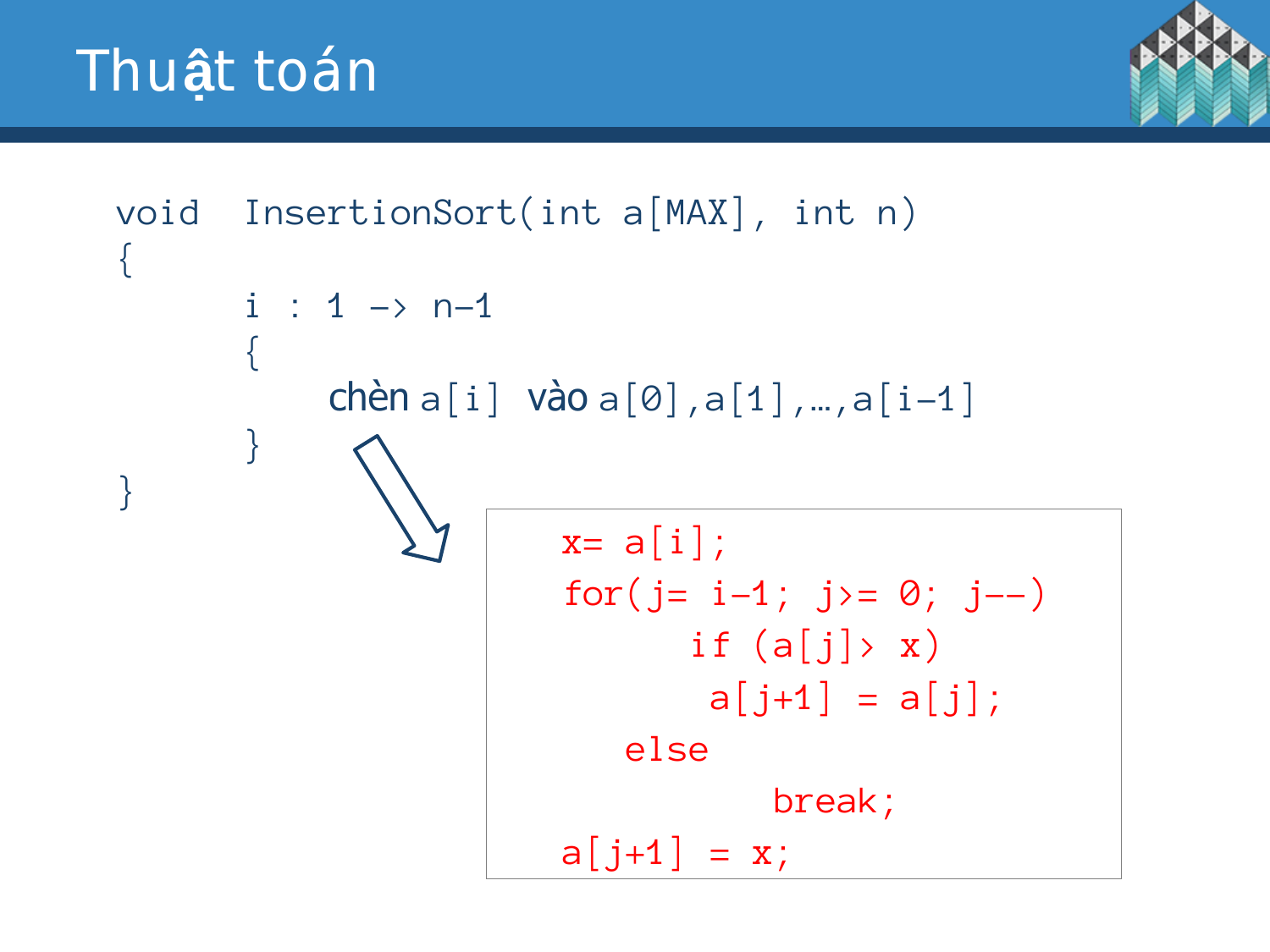

# Thuật toán
void  InsertionSort(int a[MAX], int n)
{
	i : 1 -> n-1
	{
	    chèn a[i] vào a[0],a[1],…,a[i-1]
	}
}

x= a[i];
for(j= i-1; j>= 0; j--)
	if (a[j]> x)
       a[j+1] = a[j];
   else
	    break;
a[j+1] = x;